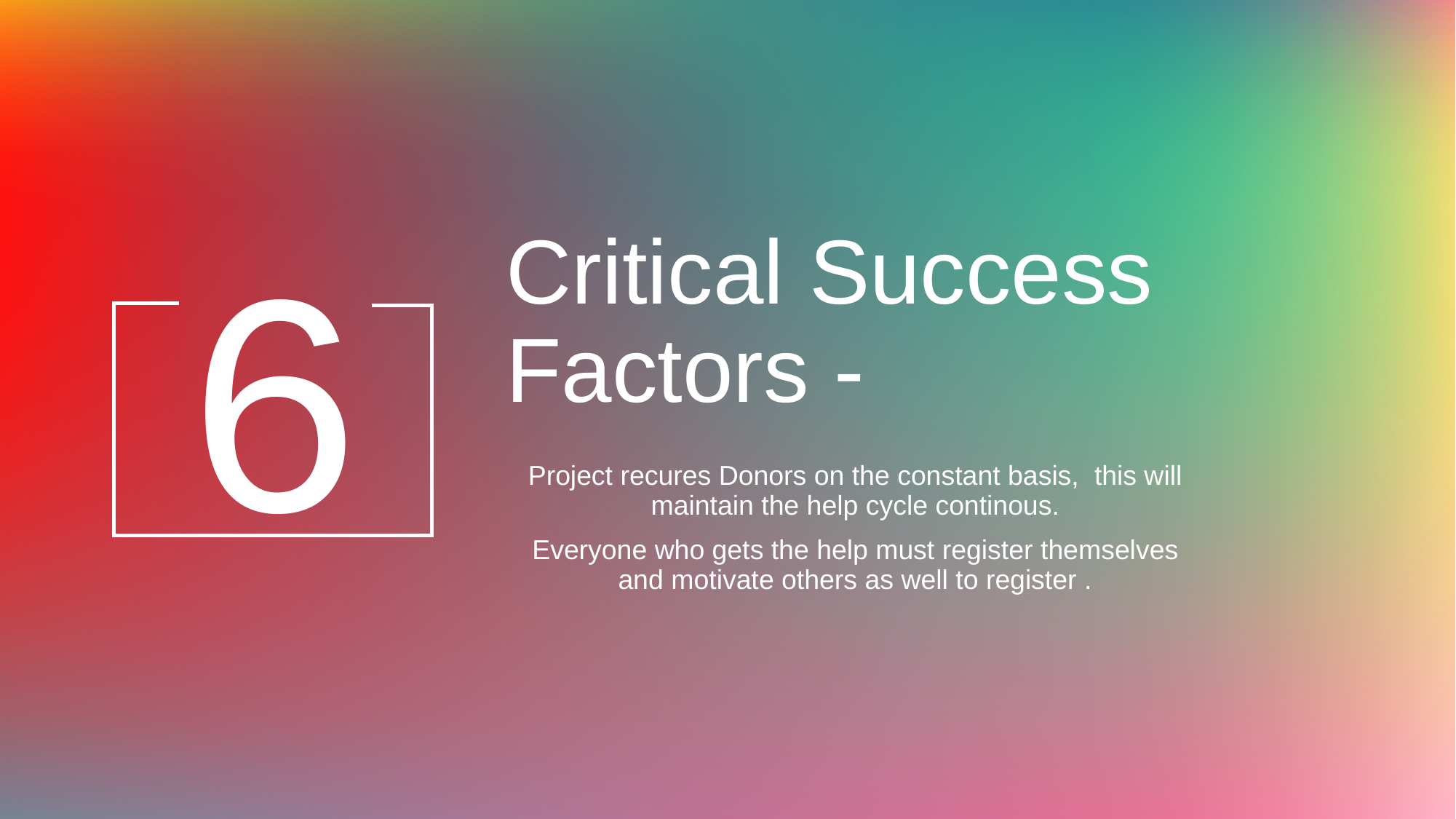

# Critical Success Factors -
6
Project recures Donors on the constant basis,  this will maintain the help cycle continous.
Everyone who gets the help must register themselves and motivate others as well to register .